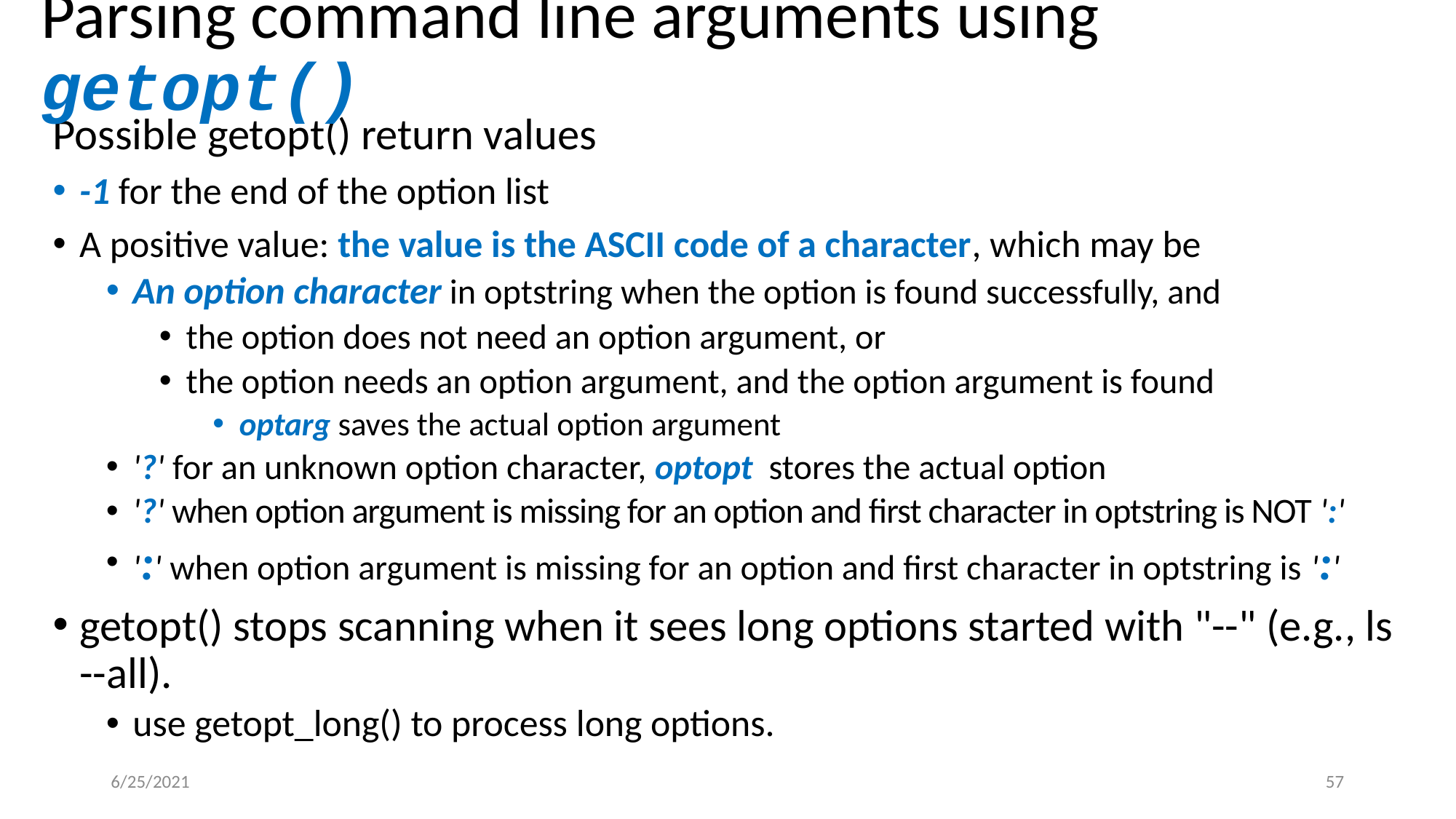

# Parsing command line arguments using getopt()
Possible getopt() return values
-1 for the end of the option list
A positive value: the value is the ASCII code of a character, which may be
An option character in optstring when the option is found successfully, and
the option does not need an option argument, or
the option needs an option argument, and the option argument is found
optarg saves the actual option argument
'?' for an unknown option character, optopt  stores the actual option
'?' when option argument is missing for an option and first character in optstring is NOT ':'
':' when option argument is missing for an option and first character in optstring is ':'
getopt() stops scanning when it sees long options started with "--" (e.g., ls --all).
use getopt_long() to process long options.
6/25/2021
57